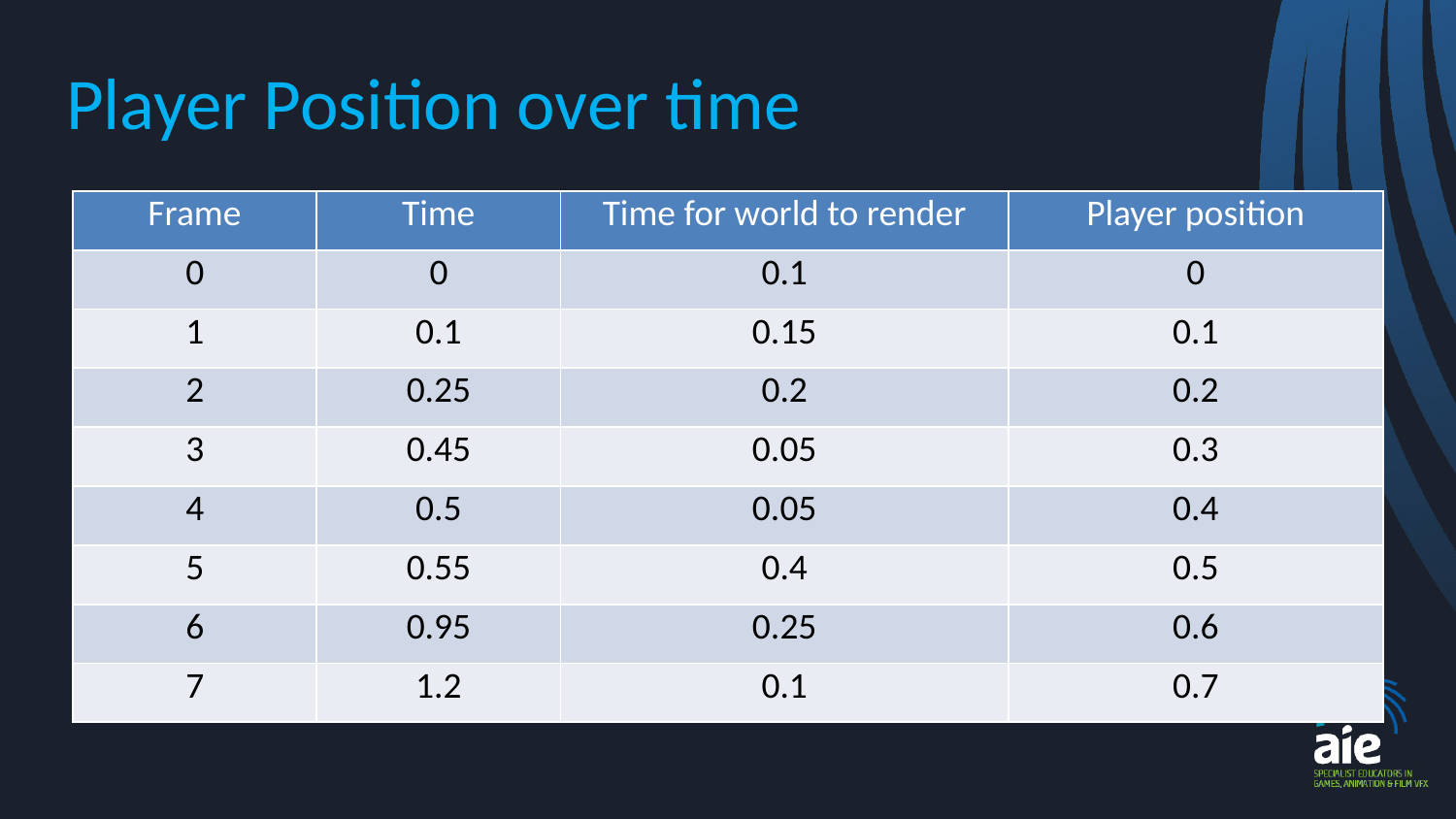

# Player Position over time
| Frame | Time | Time for world to render | Player position |
| --- | --- | --- | --- |
| 0 | 0 | 0.1 | 0 |
| 1 | 0.1 | 0.15 | 0.1 |
| 2 | 0.25 | 0.2 | 0.2 |
| 3 | 0.45 | 0.05 | 0.3 |
| 4 | 0.5 | 0.05 | 0.4 |
| 5 | 0.55 | 0.4 | 0.5 |
| 6 | 0.95 | 0.25 | 0.6 |
| 7 | 1.2 | 0.1 | 0.7 |